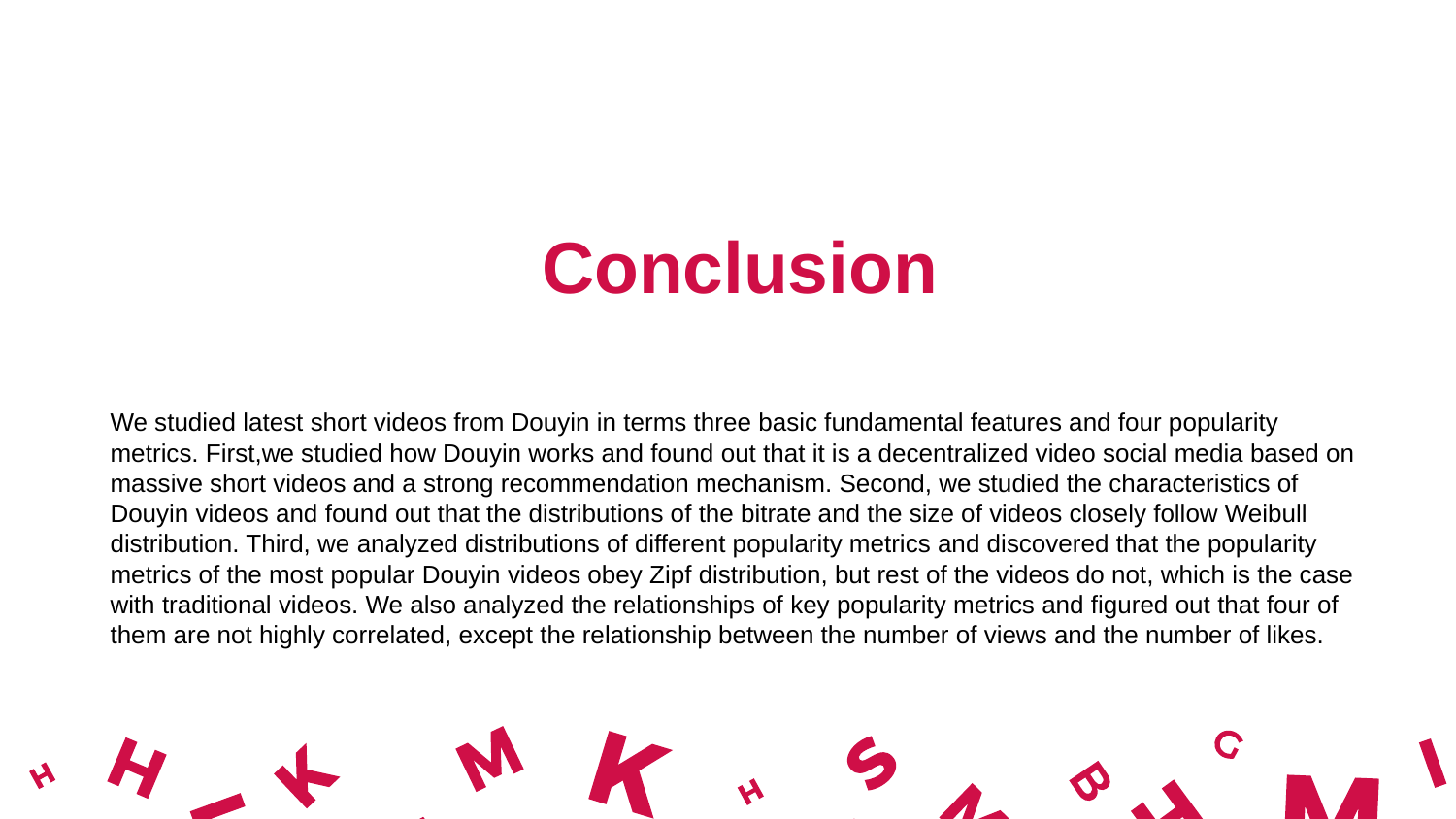

Conclusion
We studied latest short videos from Douyin in terms three basic fundamental features and four popularity metrics. First,we studied how Douyin works and found out that it is a decentralized video social media based on massive short videos and a strong recommendation mechanism. Second, we studied the characteristics of Douyin videos and found out that the distributions of the bitrate and the size of videos closely follow Weibull distribution. Third, we analyzed distributions of different popularity metrics and discovered that the popularity metrics of the most popular Douyin videos obey Zipf distribution, but rest of the videos do not, which is the case with traditional videos. We also analyzed the relationships of key popularity metrics and figured out that four of them are not highly correlated, except the relationship between the number of views and the number of likes.